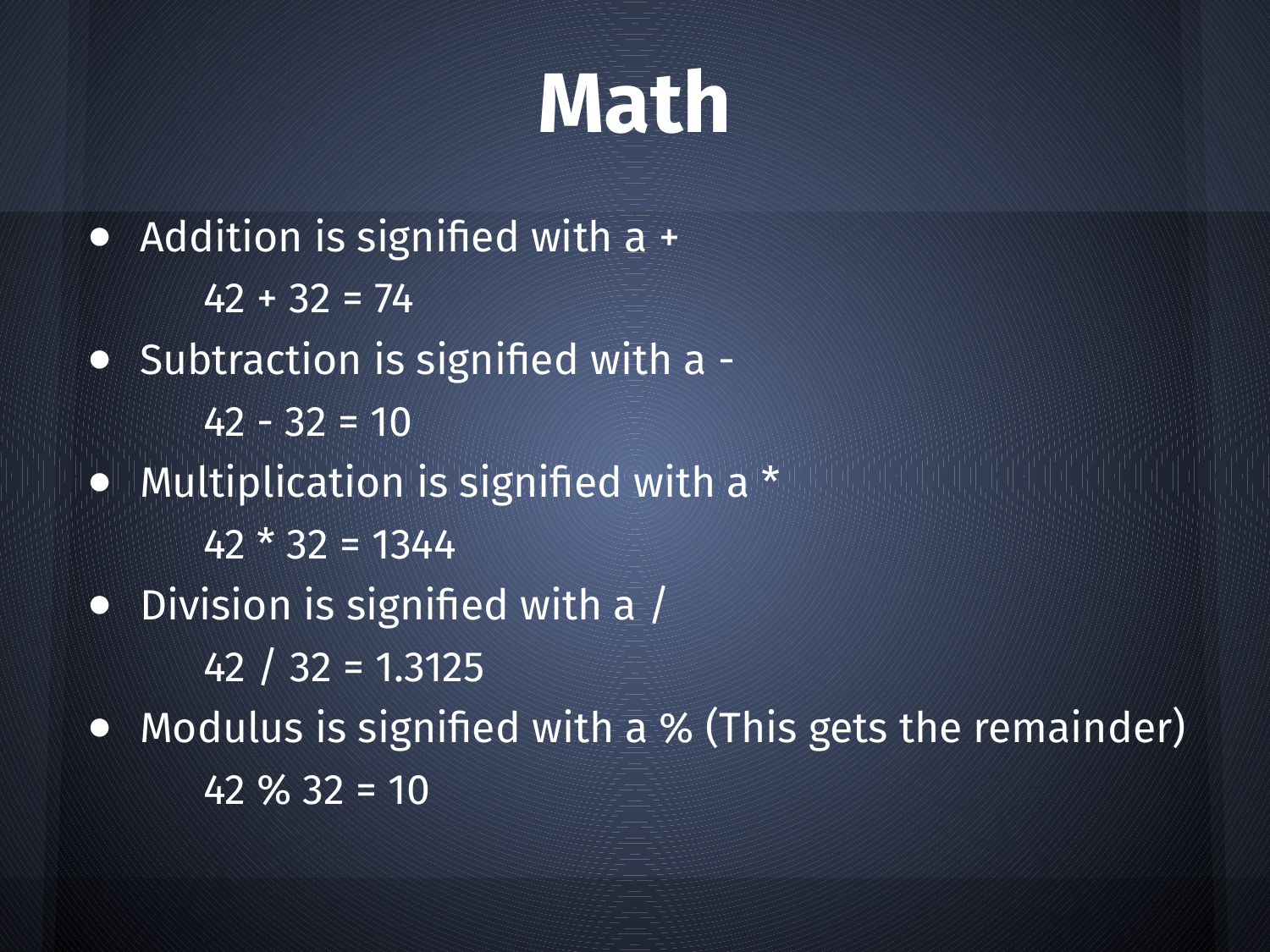

# Math
Addition is signified with a +
	42 + 32 = 74
Subtraction is signified with a -
	42 - 32 = 10
Multiplication is signified with a *
	42 * 32 = 1344
Division is signified with a /
	42 / 32 = 1.3125
Modulus is signified with a % (This gets the remainder)
	42 % 32 = 10